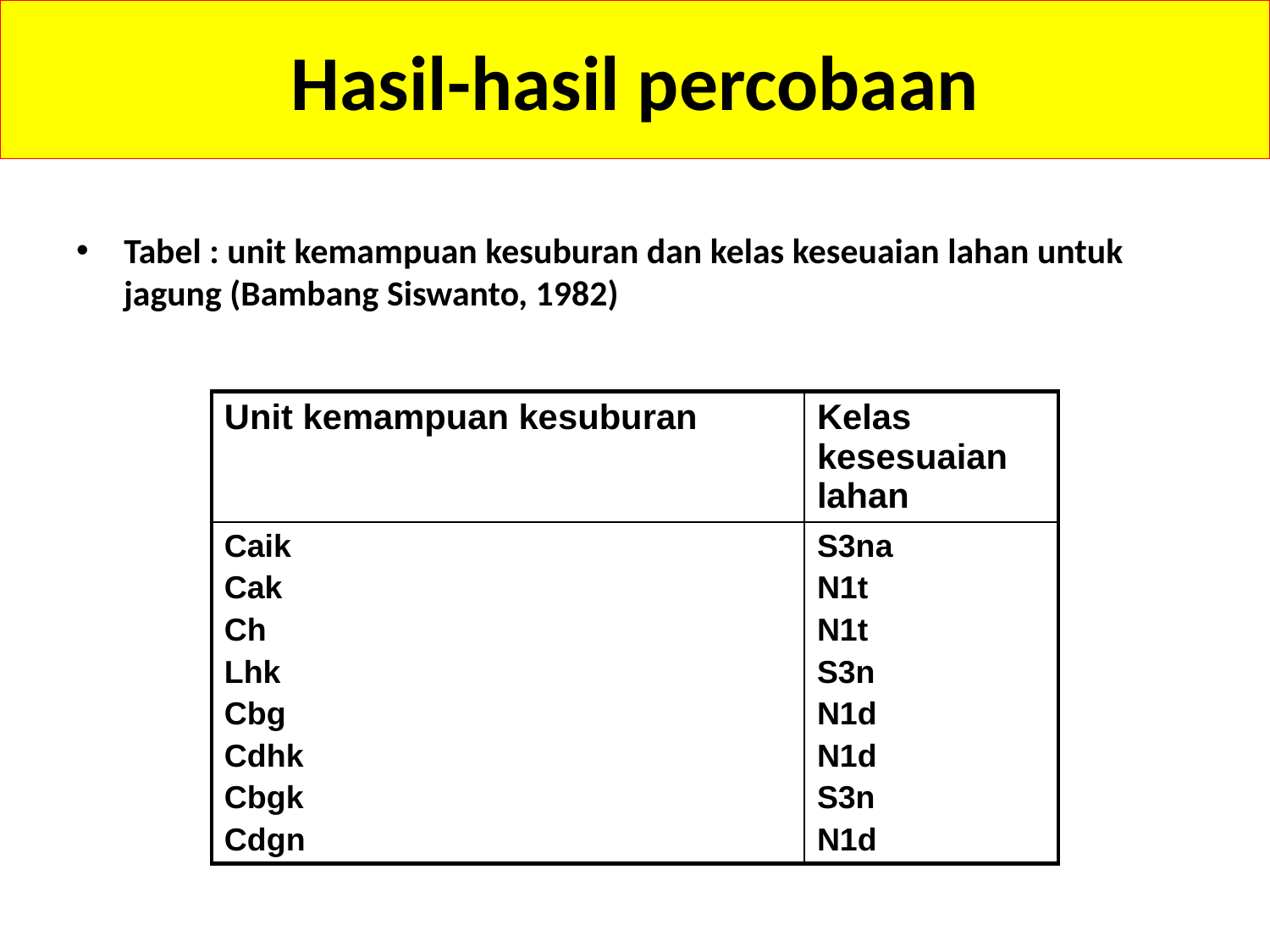

# Hasil-hasil percobaan
Tabel : unit kemampuan kesuburan dan kelas keseuaian lahan untuk jagung (Bambang Siswanto, 1982)

| Unit kemampuan kesuburan | Kelas kesesuaian lahan |
| --- | --- |
| Caik Cak Ch Lhk Cbg Cdhk Cbgk Cdgn | S3na N1t N1t S3n N1d N1d S3n N1d |